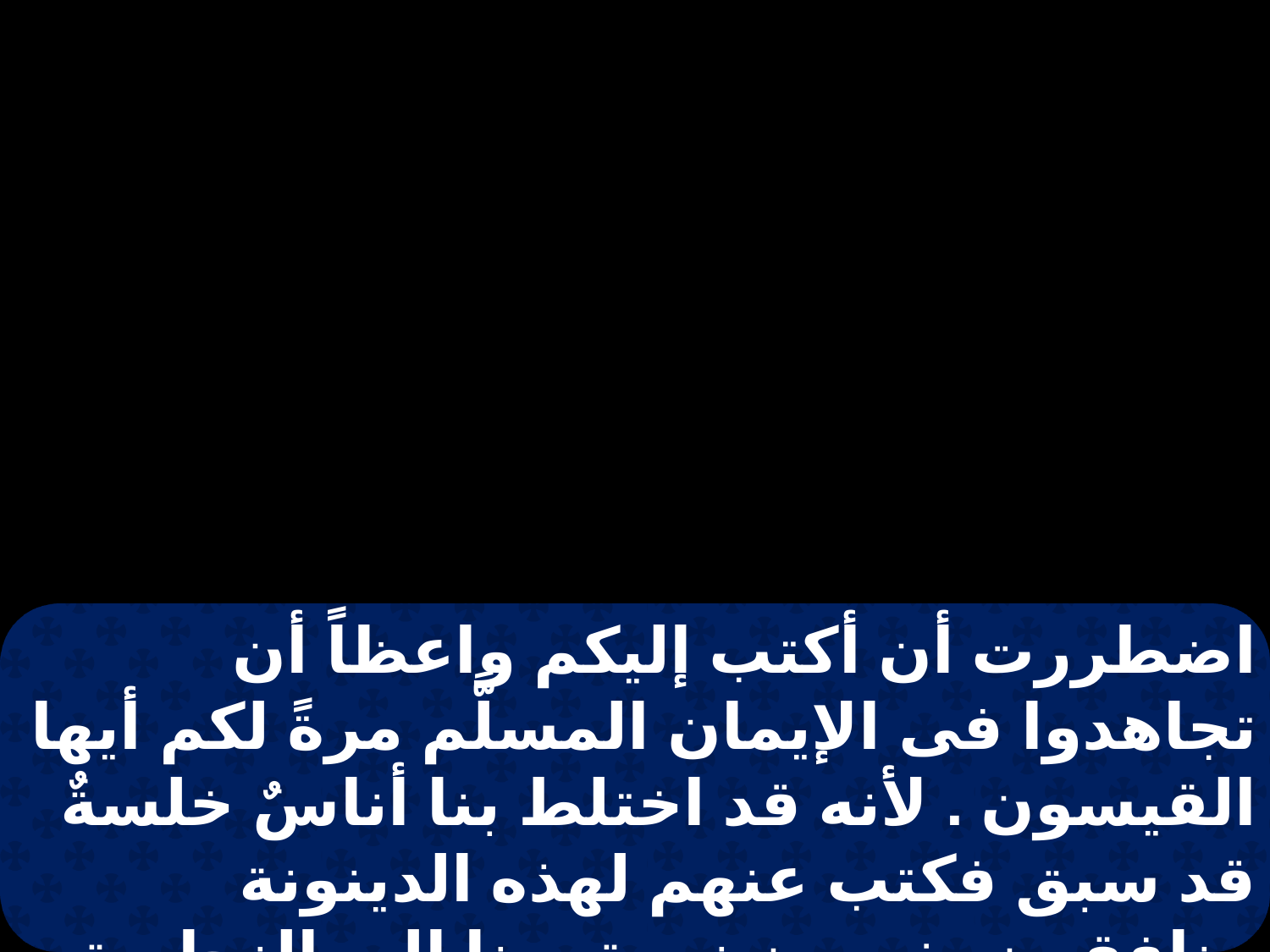

اضطررت أن أكتب إليكم واعظاً أن تجاهدوا فى الإيمان المسلَّم مرةً لكم أيها القيسون . لأنه قد اختلط بنا أناسٌ خلسةٌ قد سبق فكتب عنهم لهذه الدينونة منافقون يغيرون نعمة ربنا إلى النجاسة و ينكرون